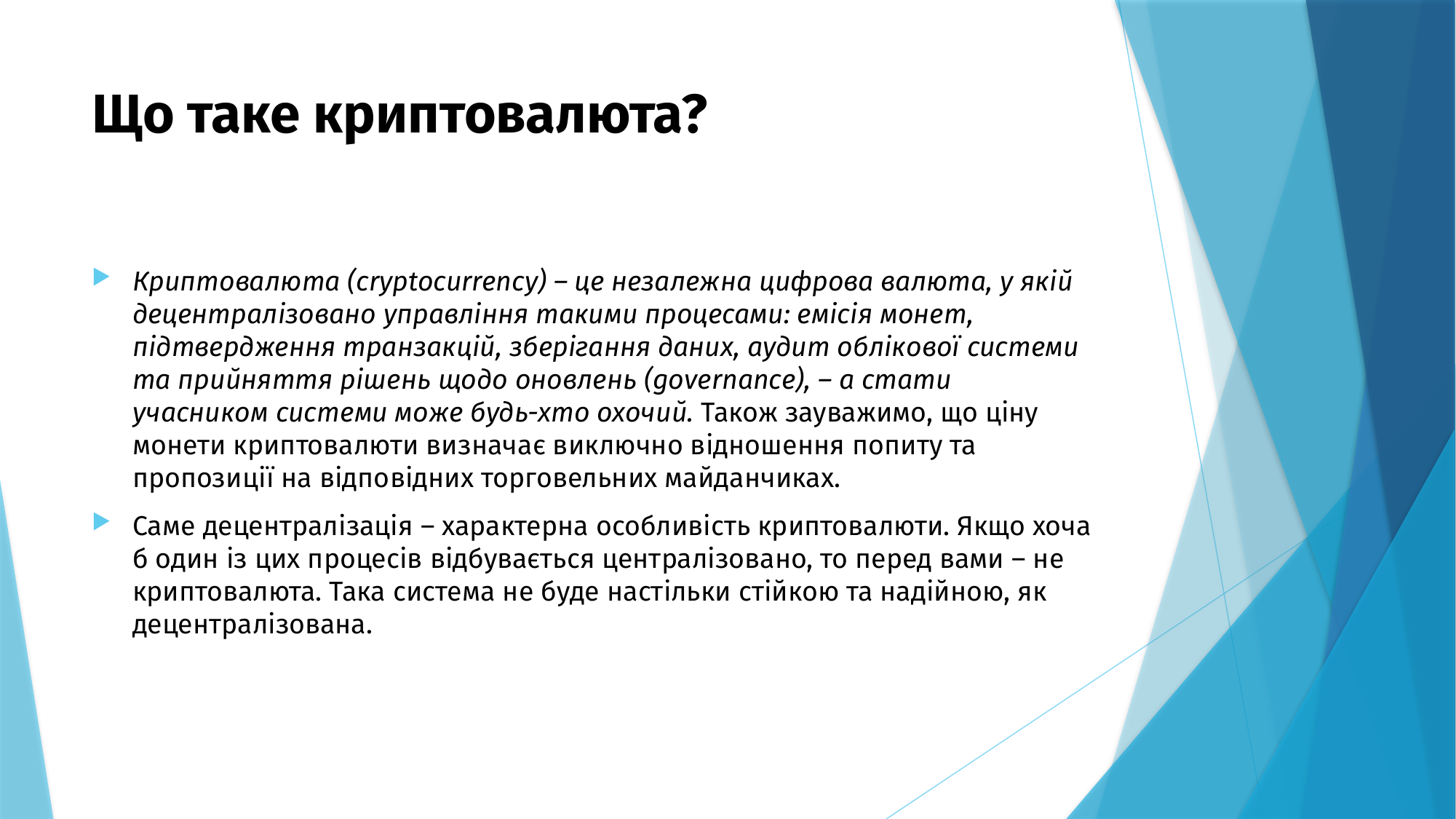

# Що таке криптовалюта?
Криптовалюта (cryptocurrency) – це незалежна цифрова валюта, у якій децентралізовано управління такими процесами: емісія монет, підтвердження транзакцій, зберігання даних, аудит облікової системи та прийняття рішень щодо оновлень (governance), – а стати учасником системи може будь-хто охочий. Також зауважимо, що ціну монети криптовалюти визначає виключно відношення попиту та пропозиції на відповідних торговельних майданчиках.
Саме децентралізація – характерна особливість криптовалюти. Якщо хоча б один із цих процесів відбувається централізовано, то перед вами – не криптовалюта. Така система не буде настільки стійкою та надійною, як децентралізована.